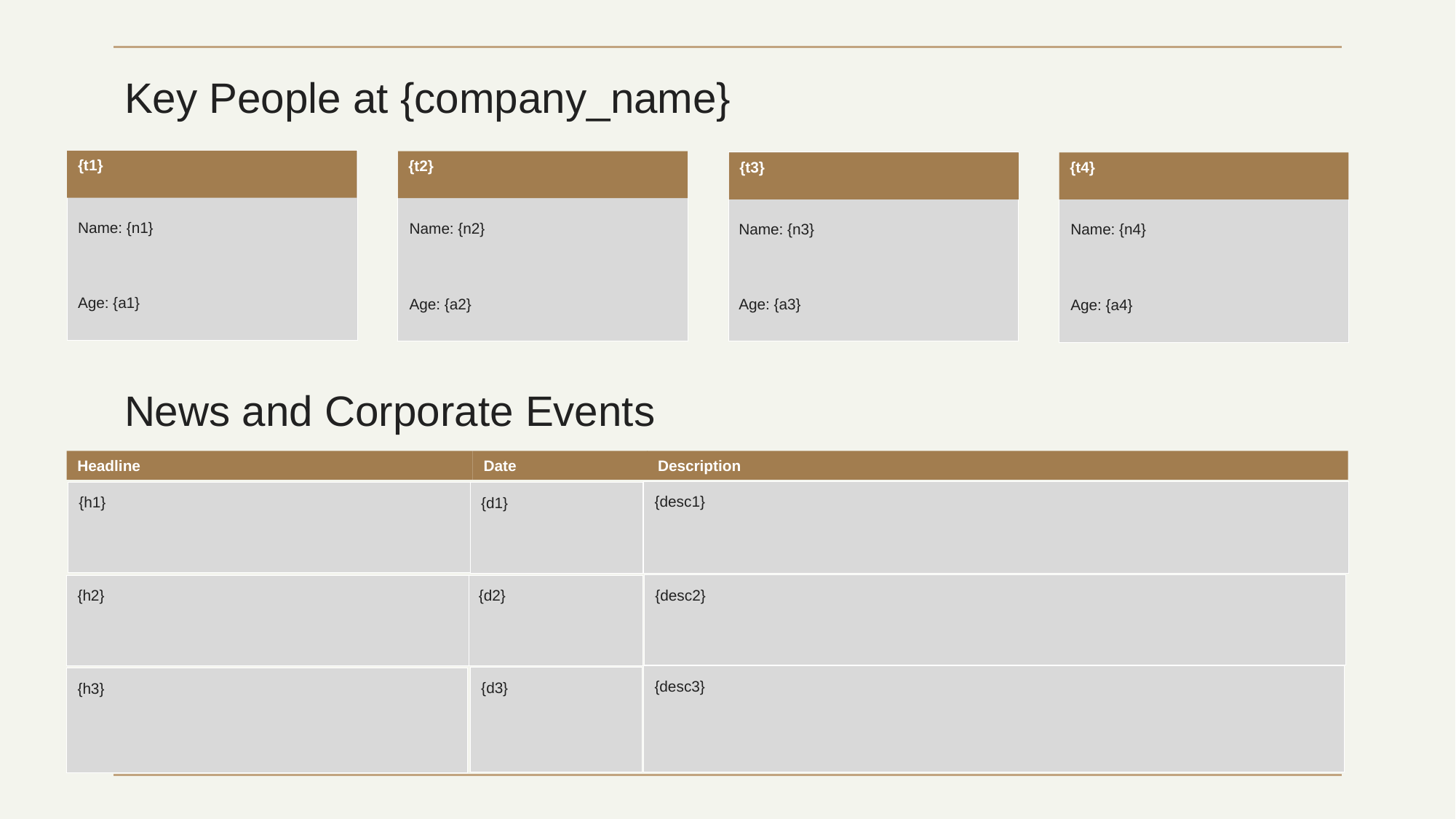

# Key People at {company_name}
{t1}

{t2}

{t3}

{t4}

Name: {n1}
Name: {n2}
Name: {n3}
Name: {n4}
Age: {a1}
Age: {a2}
Age: {a3}
Age: {a4}
News and Corporate Events
Headline
Date
Description
{desc1}
{h1}
{d1}
{desc2}

{h2}
{d2}
{desc3}

{d3}

{h3}